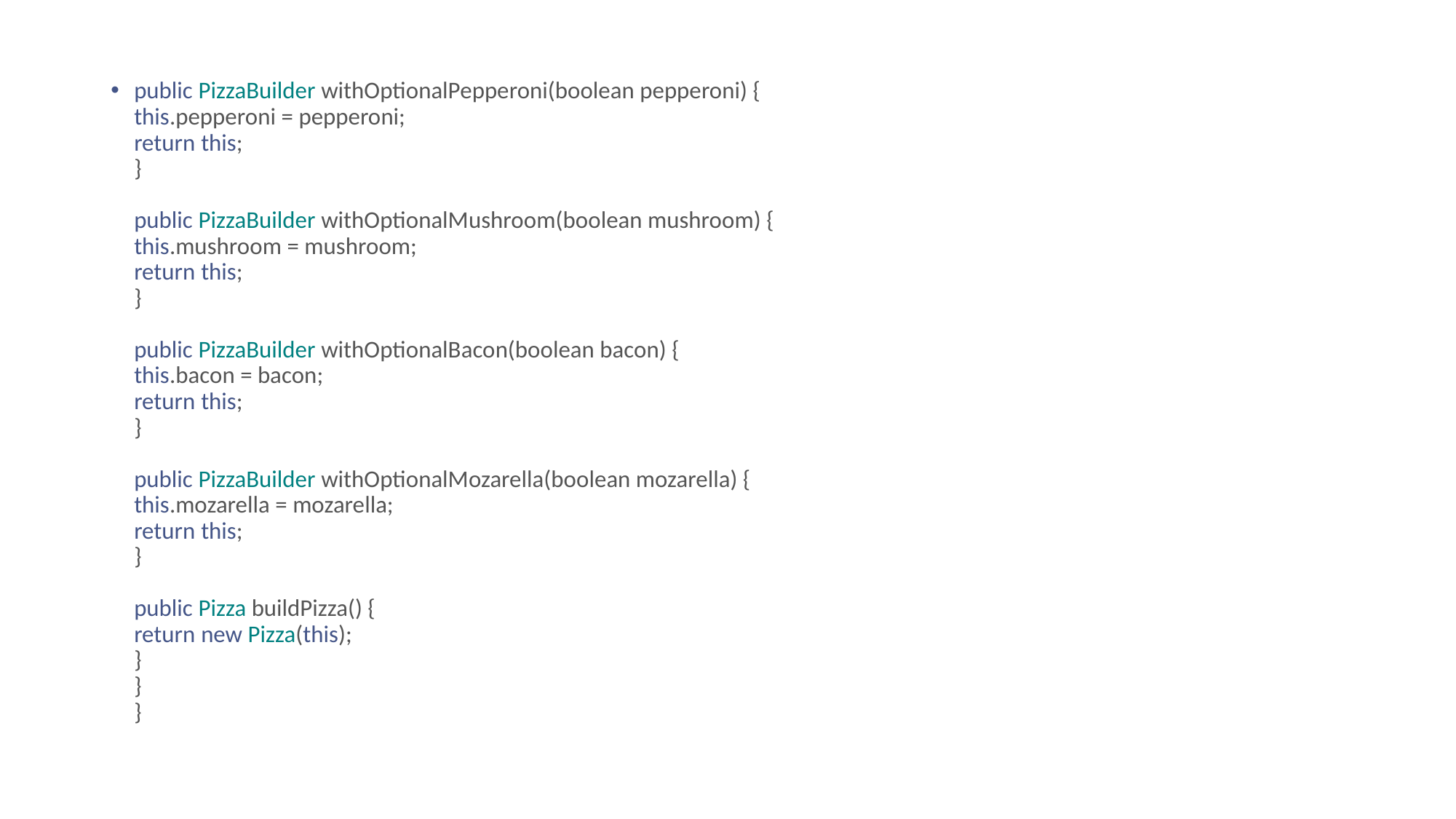

public PizzaBuilder withOptionalPepperoni(boolean pepperoni) {
this.pepperoni = pepperoni;
return this;
}
public PizzaBuilder withOptionalMushroom(boolean mushroom) {
this.mushroom = mushroom;
return this;
}
public PizzaBuilder withOptionalBacon(boolean bacon) {
this.bacon = bacon;
return this;
}
public PizzaBuilder withOptionalMozarella(boolean mozarella) {
this.mozarella = mozarella;
return this;
}
public Pizza buildPizza() {
return new Pizza(this);
}
}
}